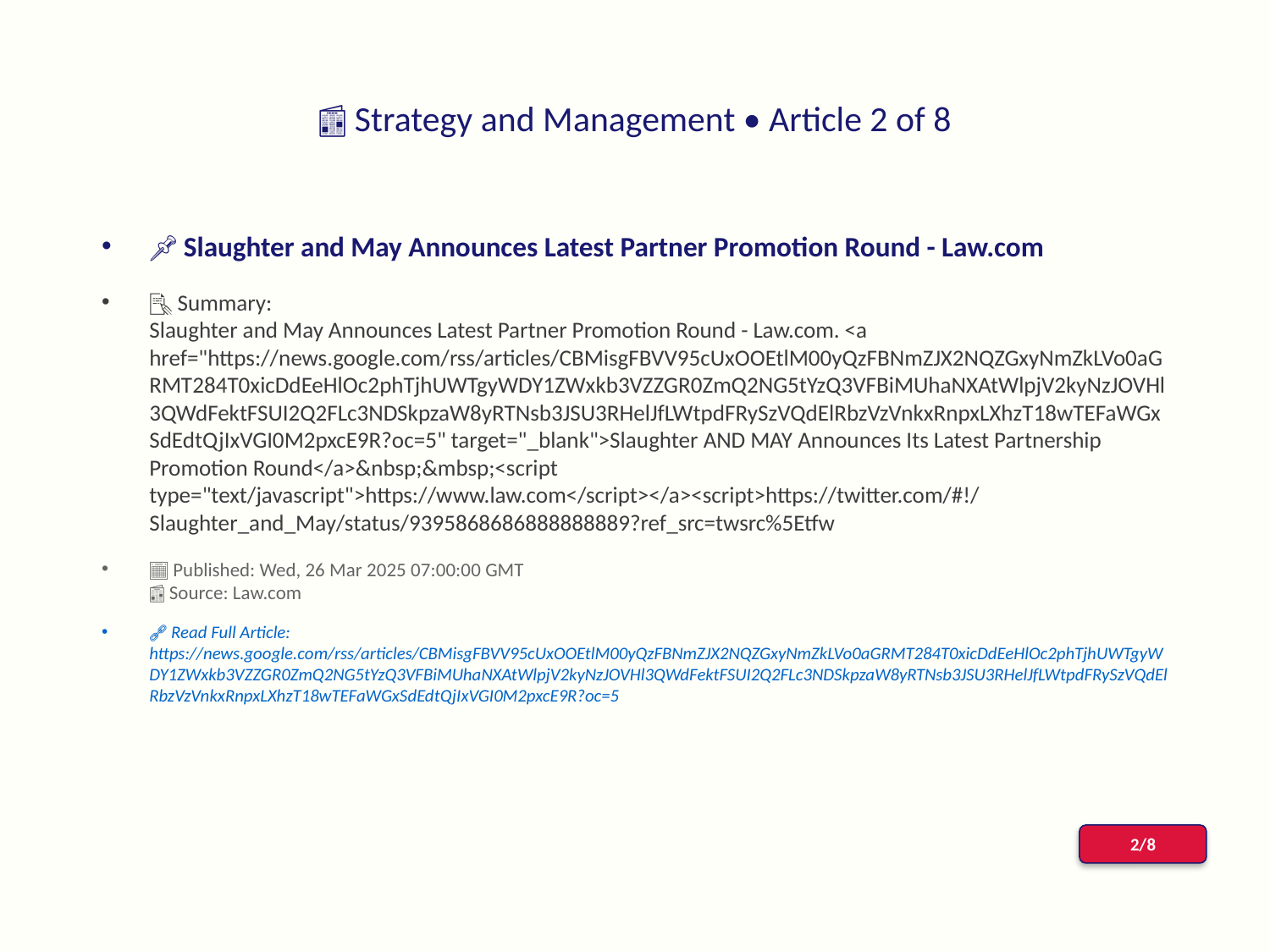

# 📰 Strategy and Management • Article 2 of 8
📌 Slaughter and May Announces Latest Partner Promotion Round - Law.com
📝 Summary:
Slaughter and May Announces Latest Partner Promotion Round - Law.com. <a href="https://news.google.com/rss/articles/CBMisgFBVV95cUxOOEtlM00yQzFBNmZJX2NQZGxyNmZkLVo0aGRMT284T0xicDdEeHlOc2phTjhUWTgyWDY1ZWxkb3VZZGR0ZmQ2NG5tYzQ3VFBiMUhaNXAtWlpjV2kyNzJOVHl3QWdFektFSUI2Q2FLc3NDSkpzaW8yRTNsb3JSU3RHelJfLWtpdFRySzVQdElRbzVzVnkxRnpxLXhzT18wTEFaWGxSdEdtQjIxVGI0M2pxcE9R?oc=5" target="_blank">Slaughter AND MAY Announces Its Latest Partnership Promotion Round</a>&nbsp;&mbsp;<script type="text/javascript">https://www.law.com</script></a><script>https://twitter.com/#!/Slaughter_and_May/status/9395868686888888889?ref_src=twsrc%5Etfw
📅 Published: Wed, 26 Mar 2025 07:00:00 GMT
📰 Source: Law.com
🔗 Read Full Article: https://news.google.com/rss/articles/CBMisgFBVV95cUxOOEtlM00yQzFBNmZJX2NQZGxyNmZkLVo0aGRMT284T0xicDdEeHlOc2phTjhUWTgyWDY1ZWxkb3VZZGR0ZmQ2NG5tYzQ3VFBiMUhaNXAtWlpjV2kyNzJOVHl3QWdFektFSUI2Q2FLc3NDSkpzaW8yRTNsb3JSU3RHelJfLWtpdFRySzVQdElRbzVzVnkxRnpxLXhzT18wTEFaWGxSdEdtQjIxVGI0M2pxcE9R?oc=5
2/8